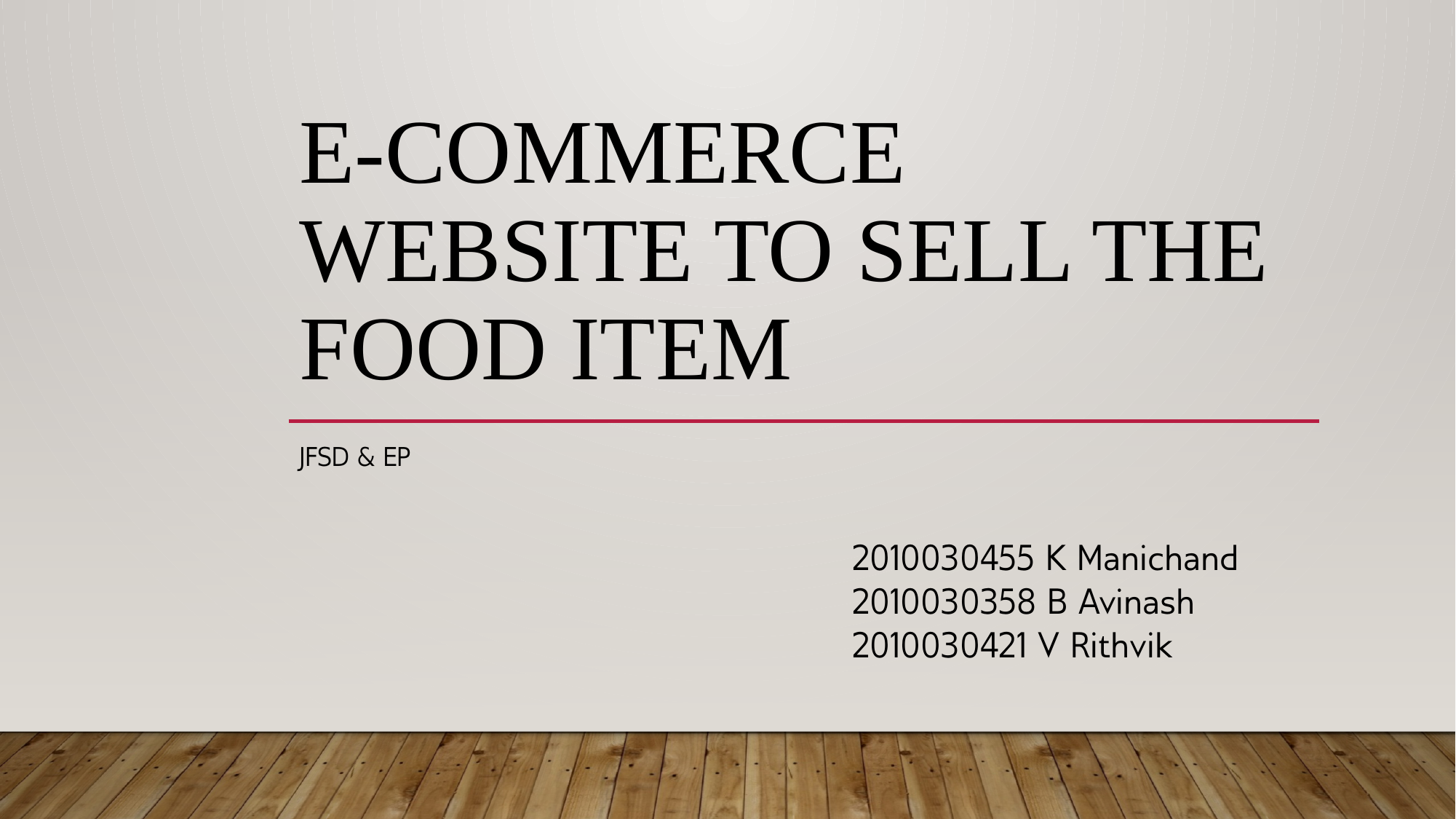

# e-commerce website to sell the Food Item
JFSD & EP
2010030455 K Manichand
2010030358 B Avinash
2010030421 V Rithvik